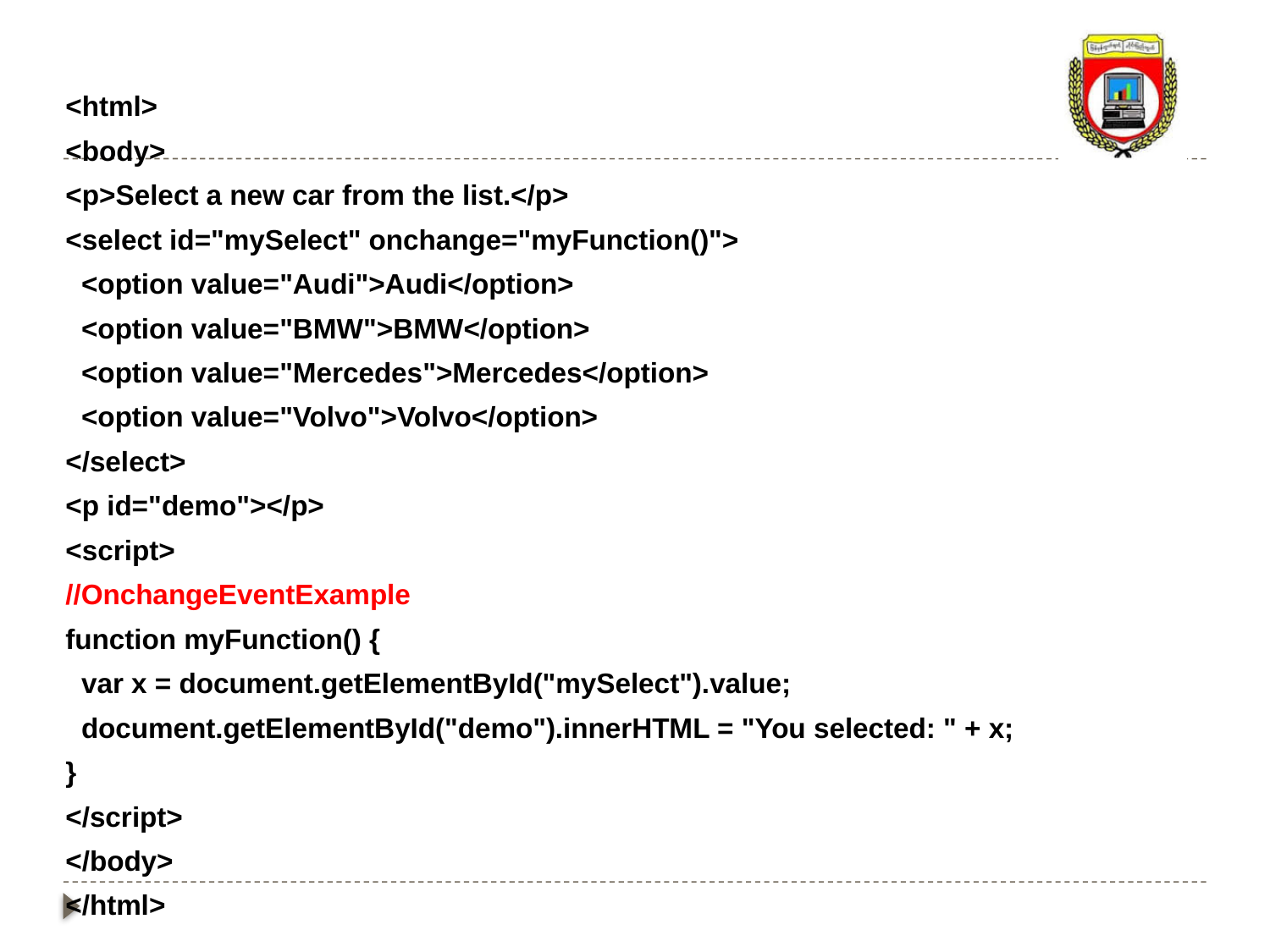

<html>
<body>
<p>Select a new car from the list.</p>
<select id="mySelect" onchange="myFunction()">
  <option value="Audi">Audi</option>
  <option value="BMW">BMW</option>
  <option value="Mercedes">Mercedes</option>
  <option value="Volvo">Volvo</option>
</select>
<p id="demo"></p>
<script>
//OnchangeEventExample
function myFunction() {
  var x = document.getElementById("mySelect").value;
  document.getElementById("demo").innerHTML = "You selected: " + x;
}
</script>
</body>
</html>